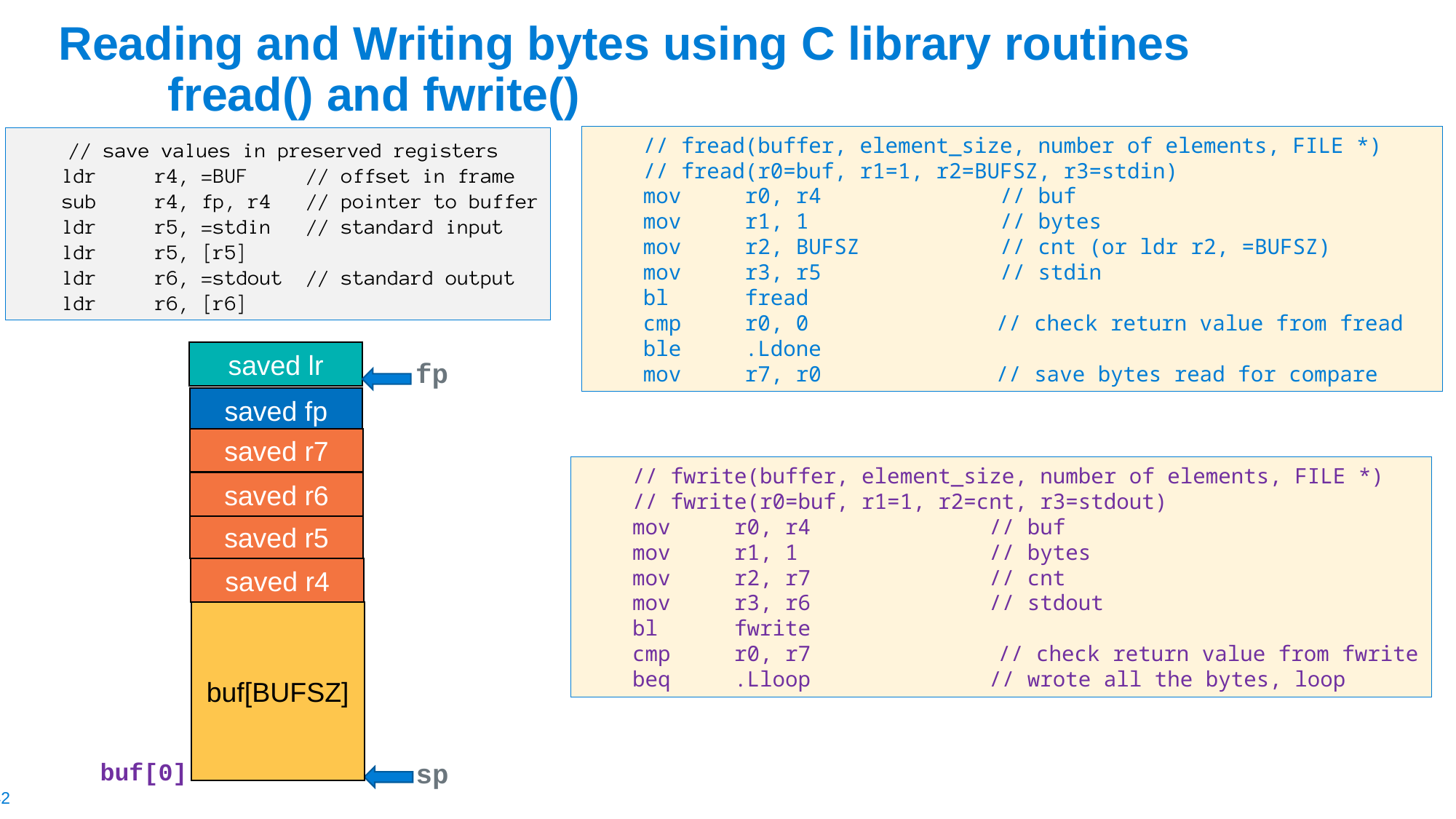

# Reading and Writing bytes using C library routines fread() and fwrite()
    // fread(buffer, element_size, number of elements, FILE *)
    // fread(r0=buf, r1=1, r2=BUFSZ, r3=stdin)
    mov     r0, r4              // buf
    mov     r1, 1               // bytes
    mov     r2, BUFSZ           // cnt (or ldr r2, =BUFSZ)
    mov     r3, r5              // stdin
    bl      fread
    cmp     r0, 0		      // check return value from fread
    ble     .Ldone
    mov     r7, r0 	      // save bytes read for compare
    // save values in preserved registers
    ldr     r4, =BUF     // offset in frame
    sub     r4, fp, r4   // pointer to buffer
    ldr     r5, =stdin   // standard input
    ldr     r5, [r5]
    ldr     r6, =stdout  // standard output
    ldr     r6, [r6]
saved lr
fp

saved fp
saved r7
    // fwrite(buffer, element_size, number of elements, FILE *)
    // fwrite(r0=buf, r1=1, r2=cnt, r3=stdout)
    mov     r0, r4              // buf
    mov     r1, 1               // bytes
    mov     r2, r7              // cnt
    mov     r3, r6              // stdout
    bl      fwrite
    cmp     r0, r7	       // check return value from fwrite
    beq     .Lloop              // wrote all the bytes, loop
saved r6
saved r5
saved r4
buf[BUFSZ]
buf[0]
sp